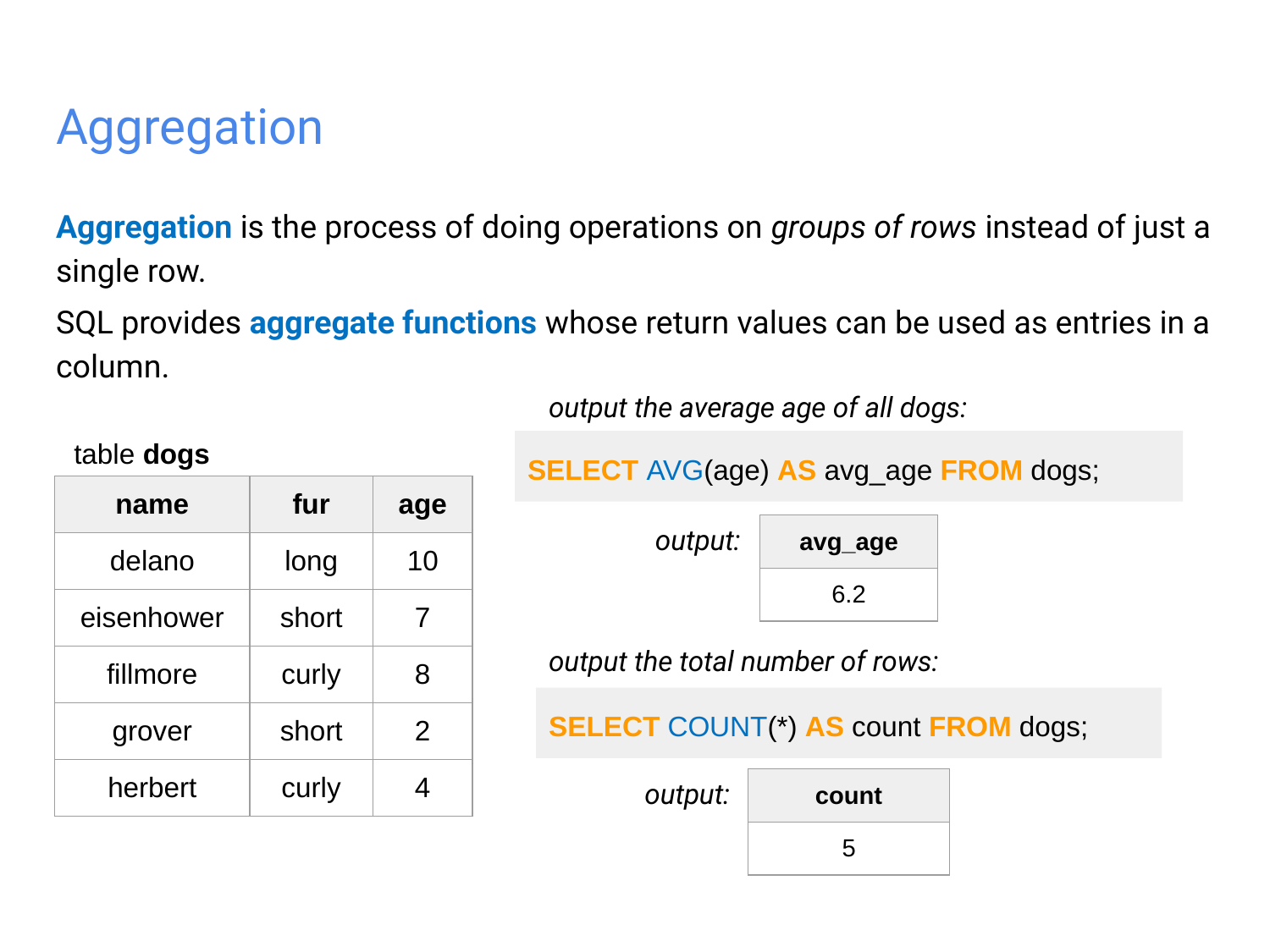

# Aggregation
Aggregation is the process of doing operations on groups of rows instead of just a single row.

SQL provides aggregate functions whose return values can be used as entries in a column.
output the average age of all dogs:
SELECT AVG(age) AS avg_age FROM dogs;
table dogs
| name | fur | age |
| --- | --- | --- |
| delano | long | 10 |
| eisenhower | short | 7 |
| fillmore | curly | 8 |
| grover | short | 2 |
| herbert | curly | 4 |
output:
| avg\_age |
| --- |
| 6.2 |
output the total number of rows:
SELECT COUNT(*) AS count FROM dogs;
output:
| count |
| --- |
| 5 |